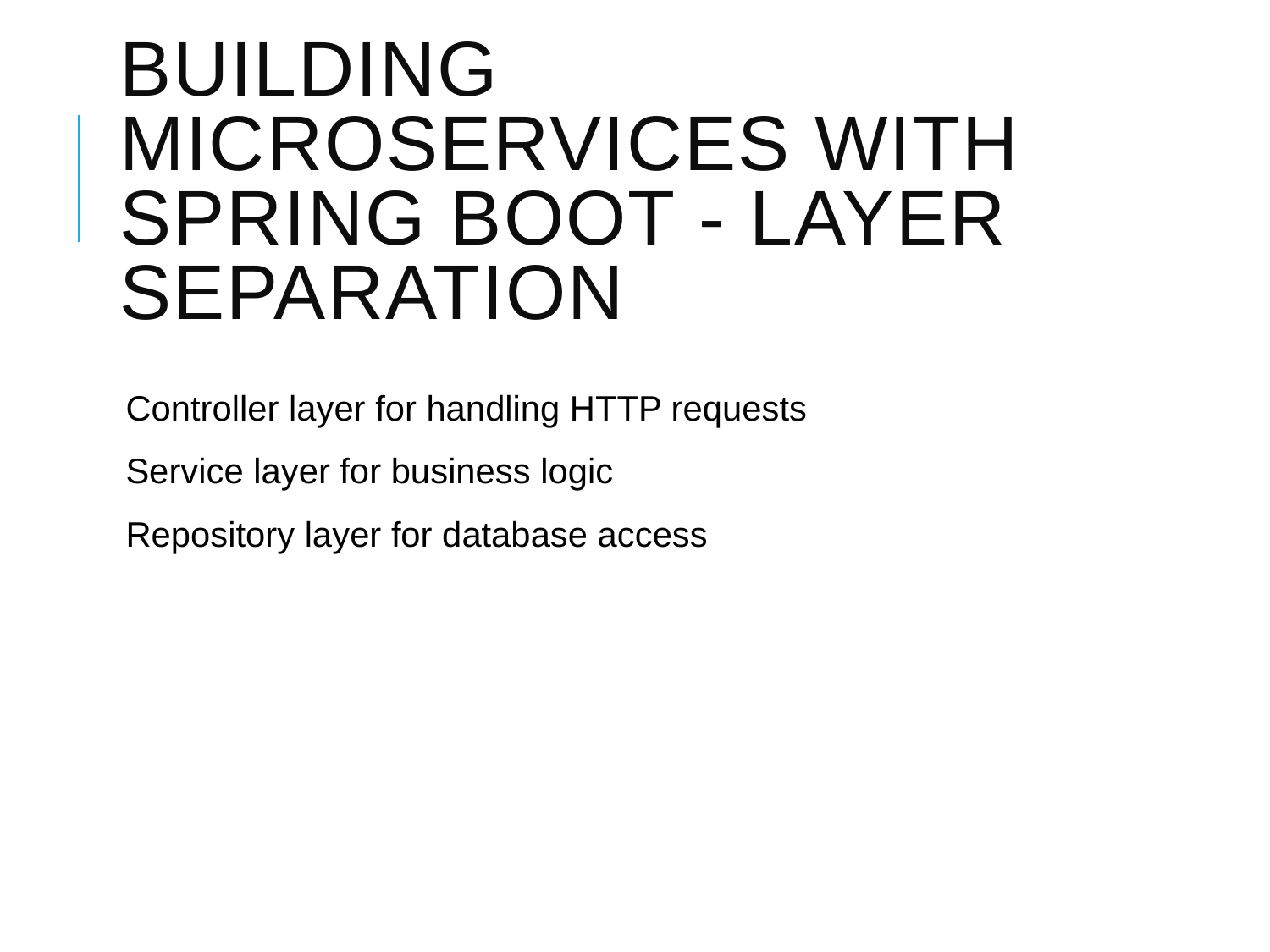

# Building Microservices with Spring Boot - Layer Separation

Controller layer for handling HTTP requests
Service layer for business logic
Repository layer for database access